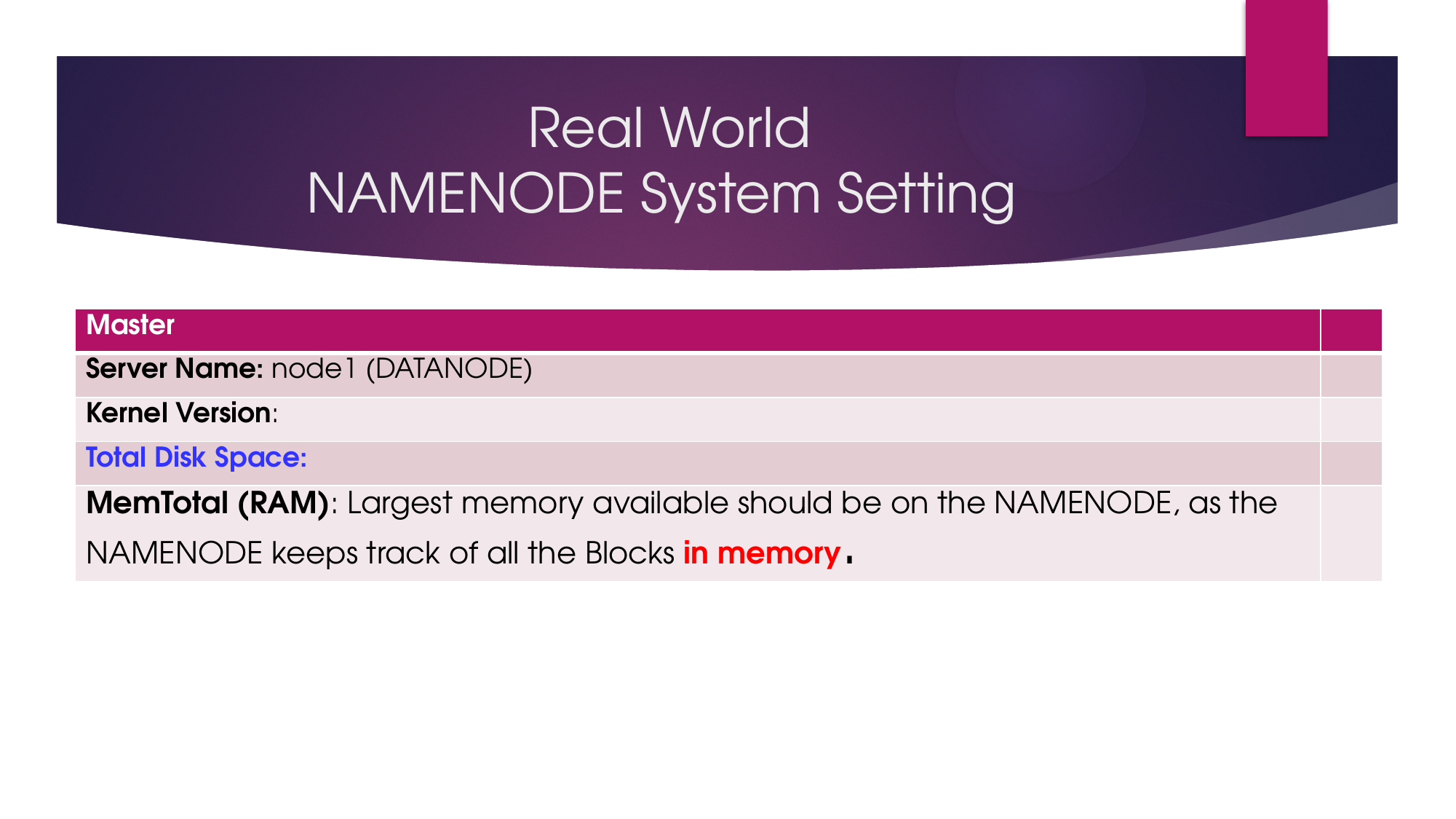

# Real World NAMENODE System Setting
| Master |  |
| --- | --- |
| Server Name: node1 (DATANODE) |  |
| Kernel Version: |  |
| Total Disk Space: |  |
| MemTotal (RAM): Largest memory available should be on the NAMENODE, as the NAMENODE keeps track of all the Blocks in memory. |  |